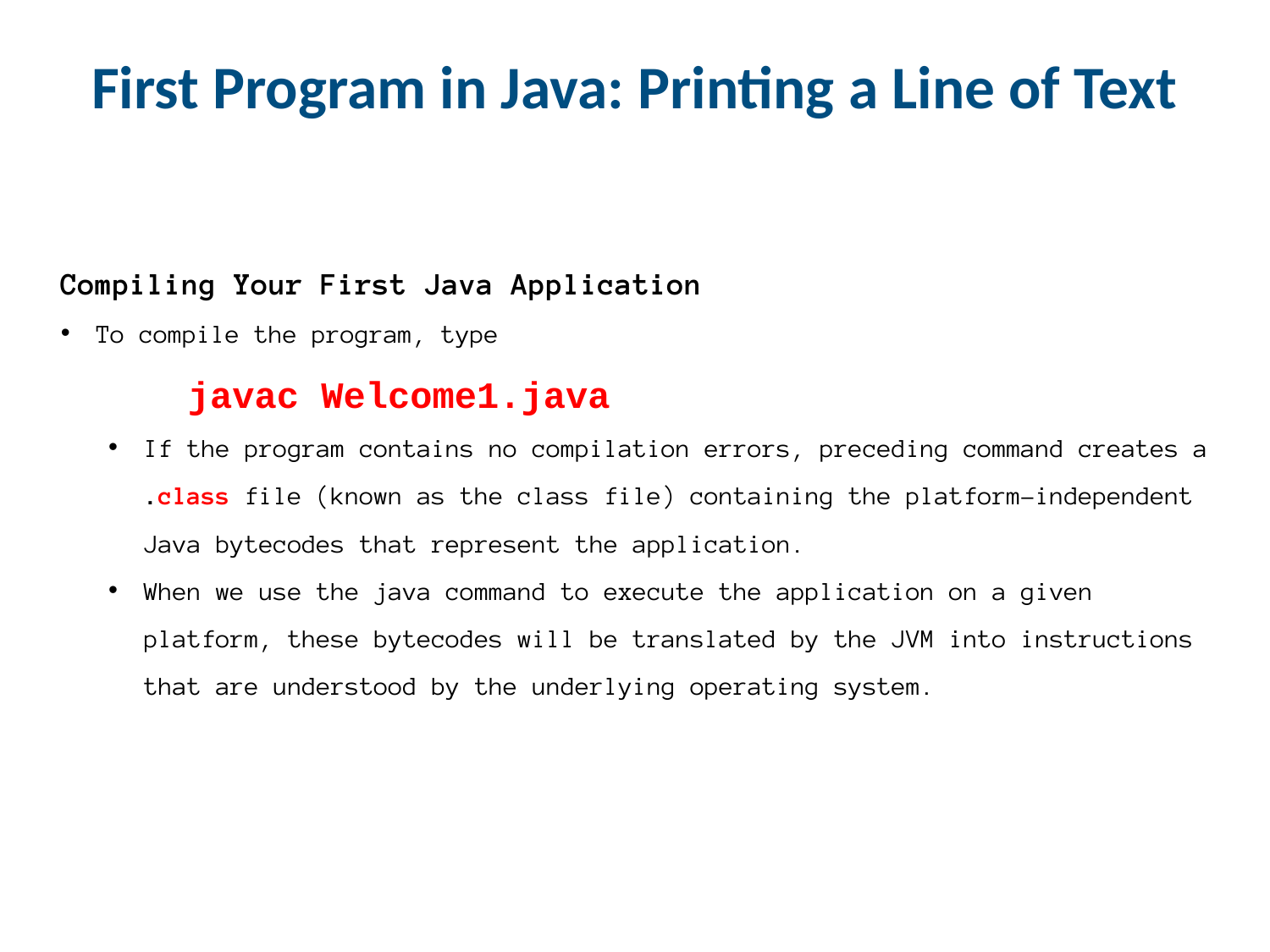

# First Program in Java: Printing a Line of Text
Compiling Your First Java Application
To compile the program, type
	javac Welcome1.java
If the program contains no compilation errors, preceding command creates a .class file (known as the class file) containing the platform-independent Java bytecodes that represent the application.
When we use the java command to execute the application on a given platform, these bytecodes will be translated by the JVM into instructions that are understood by the underlying operating system.